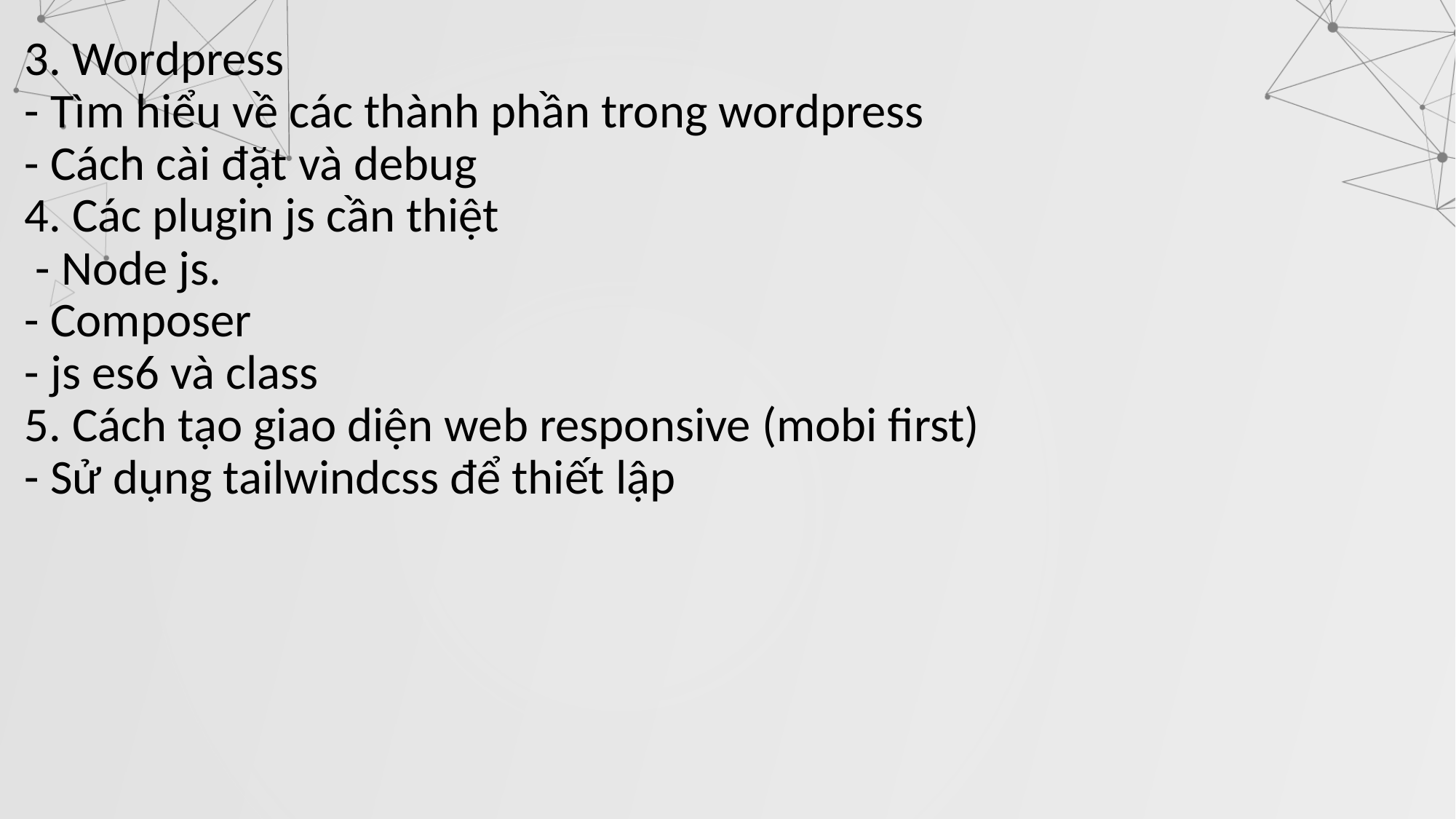

# 3. Wordpress - Tìm hiểu về các thành phần trong wordpress - Cách cài đặt và debug 4. Các plugin js cần thiệt - Node js. - Composer - js es6 và class 5. Cách tạo giao diện web responsive (mobi first) - Sử dụng tailwindcss để thiết lập